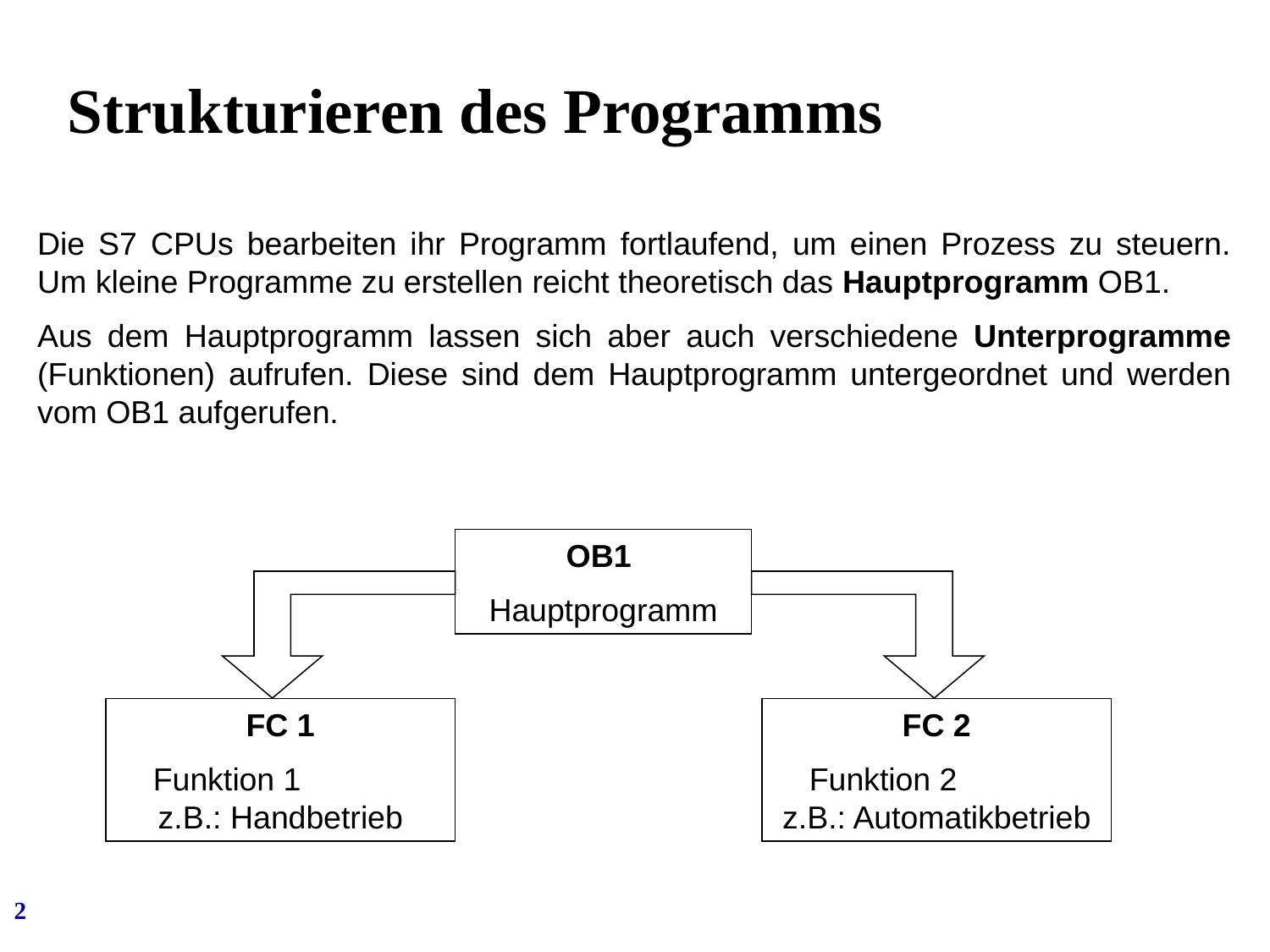

# Strukturieren des Programms
Die S7 CPUs bearbeiten ihr Programm fortlaufend, um einen Prozess zu steuern. Um kleine Programme zu erstellen reicht theoretisch das Hauptprogramm OB1.
Aus dem Hauptprogramm lassen sich aber auch verschiedene Unterprogramme (Funktionen) aufrufen. Diese sind dem Hauptprogramm untergeordnet und werden vom OB1 aufgerufen.

OB1
Hauptprogramm

FC 1
Funktion 1             z.B.: Handbetrieb
FC 2
Funktion 2             z.B.: Automatikbetrieb